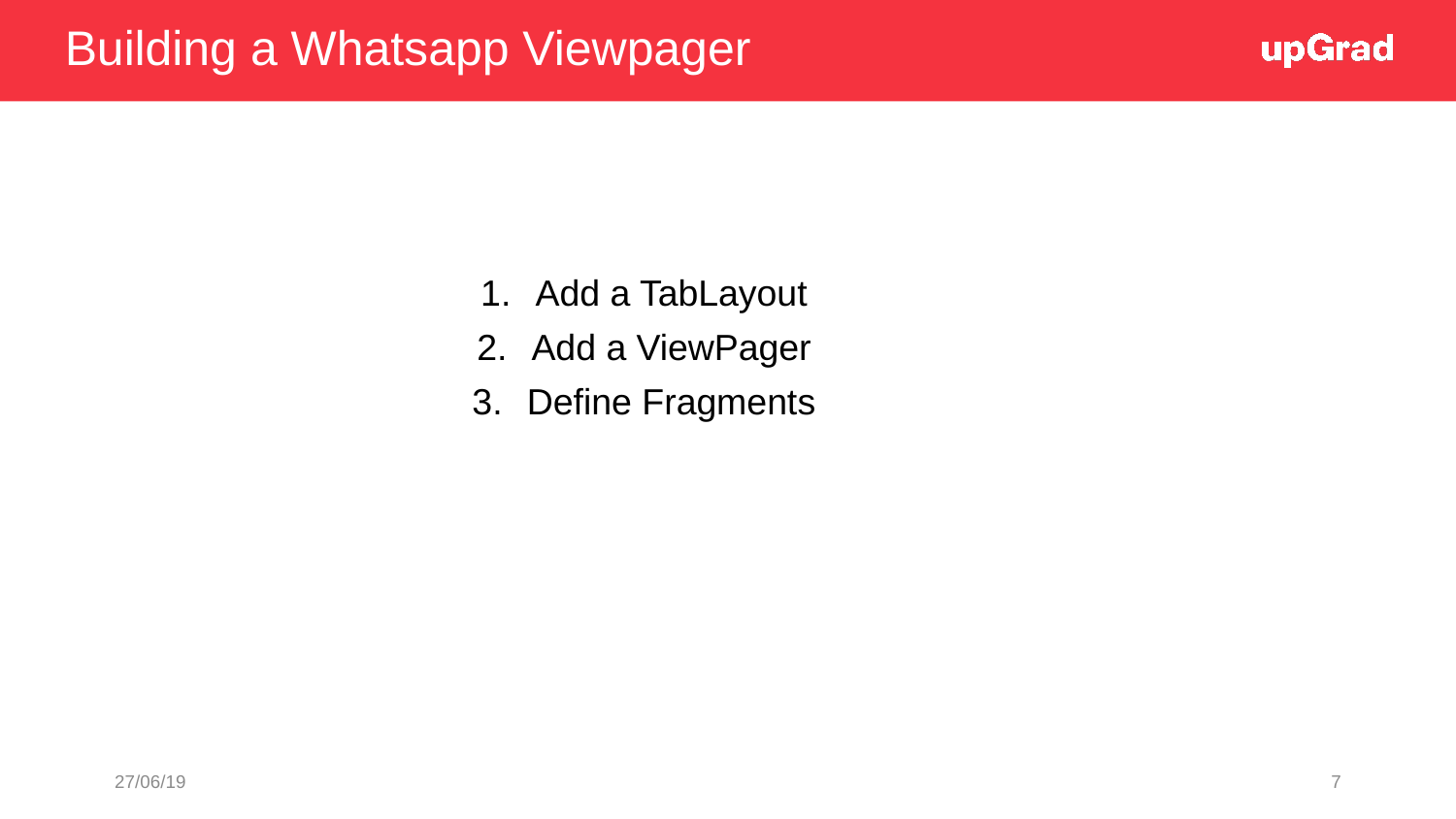

# Building a Whatsapp Viewpager
Add a TabLayout
Add a ViewPager
Define Fragments
27/06/19
7